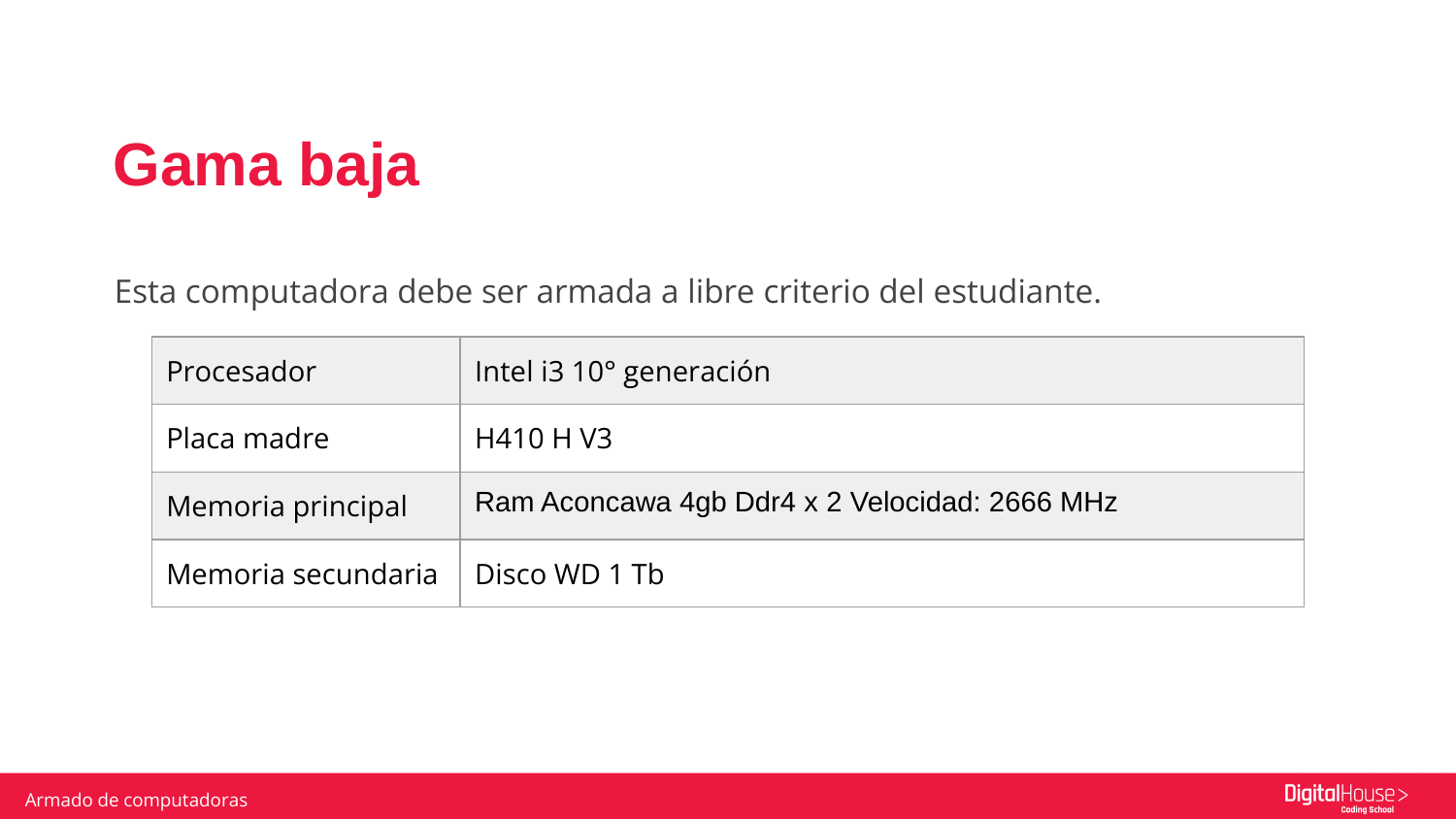

Gama baja
Esta computadora debe ser armada a libre criterio del estudiante.

| Procesador | Intel i3 10° generación |
| --- | --- |
| Placa madre | H410 H V3 |
| Memoria principal | Ram Aconcawa 4gb Ddr4 x 2 Velocidad: 2666 MHz |
| Memoria secundaria | Disco WD 1 Tb |